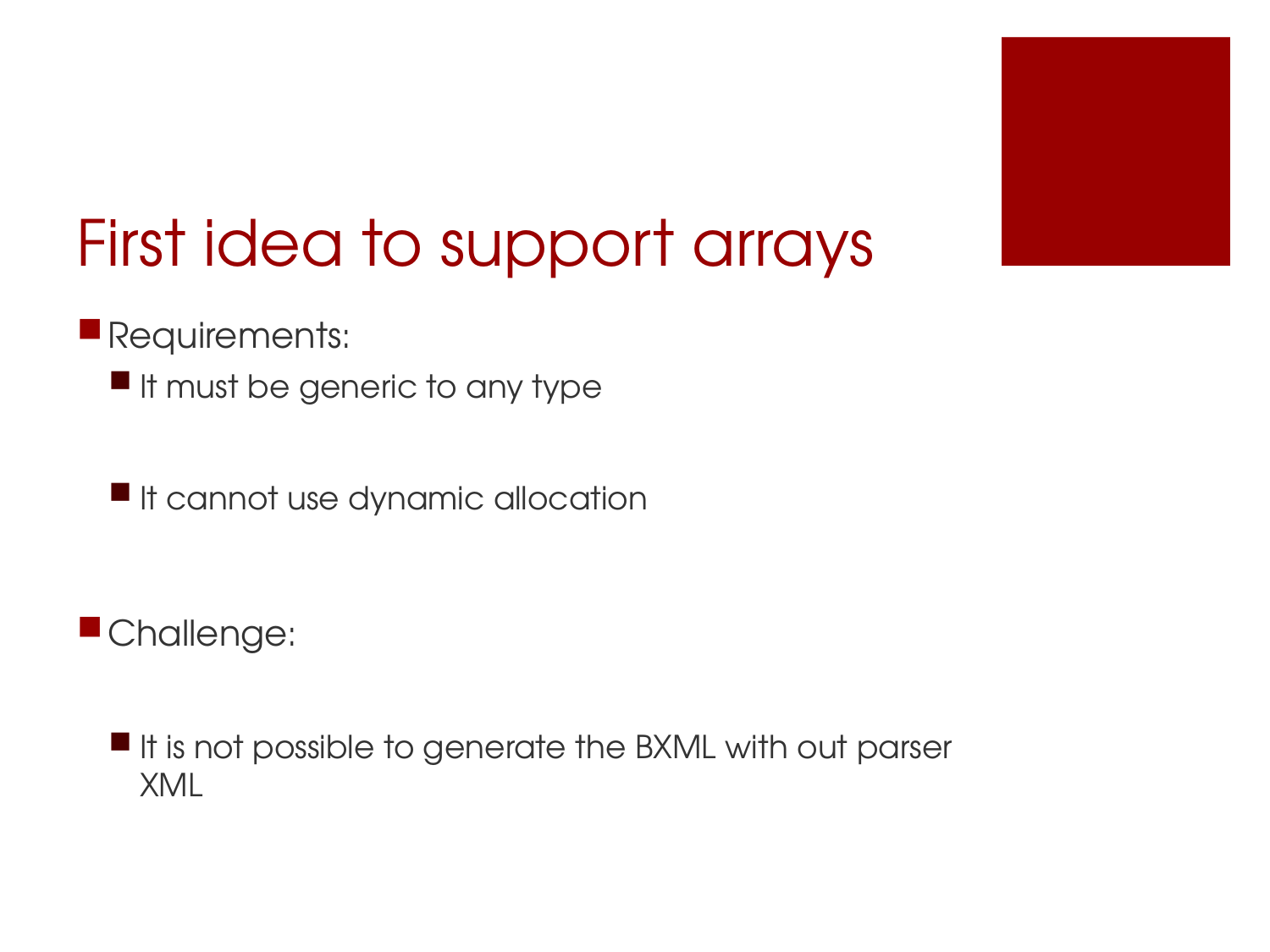

# First idea to support arrays
Requirements:
It must be generic to any type

It cannot use dynamic allocation

Challenge:

It is not possible to generate the BXML with out parser XML